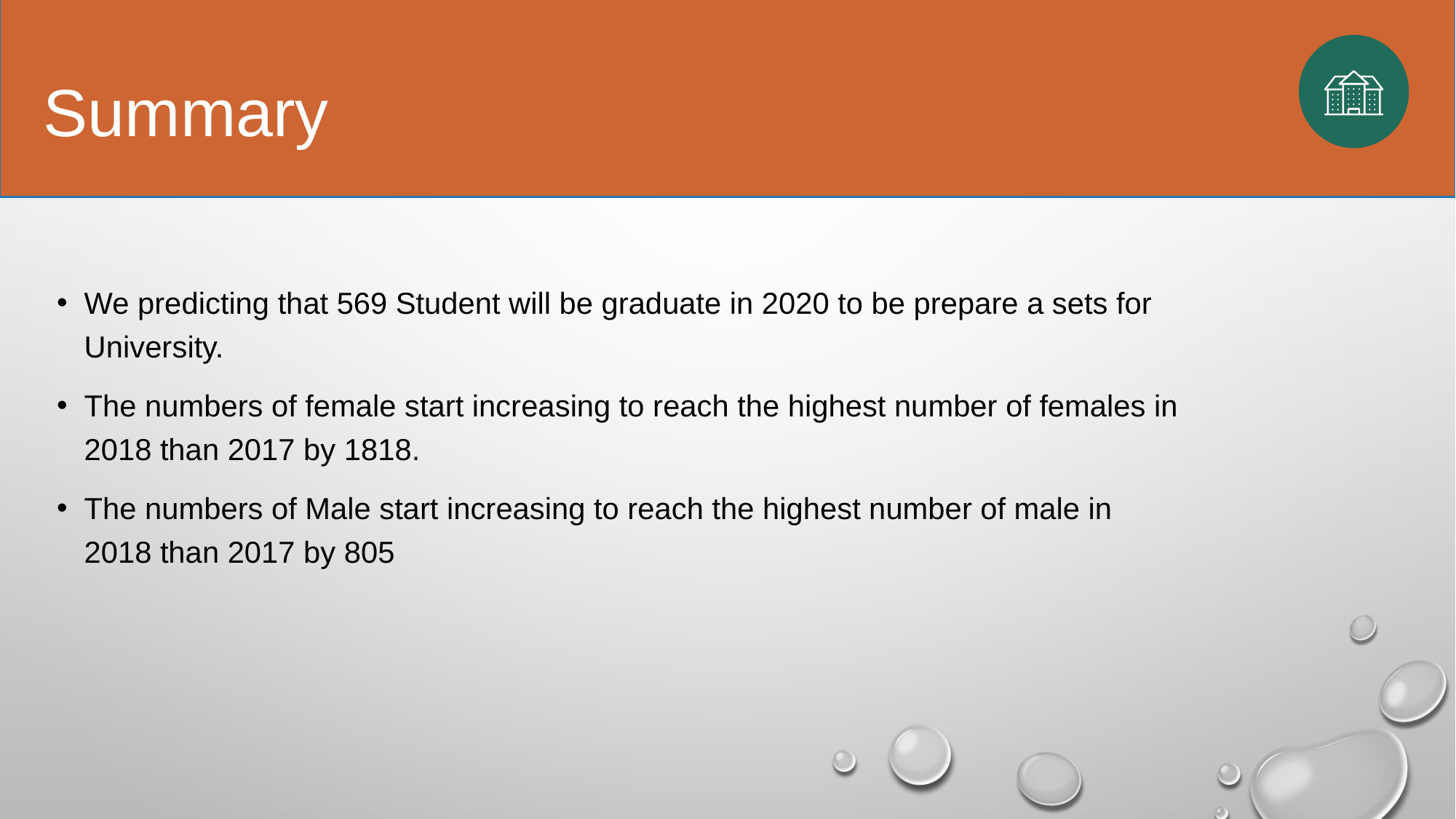

Summary

We predicting that 569 Student will be graduate in 2020 to be prepare a sets for University.
The numbers of female start increasing to reach the highest number of females in 2018 than 2017 by 1818.
The numbers of Male start increasing to reach the highest number of male in 2018 than 2017 by 805